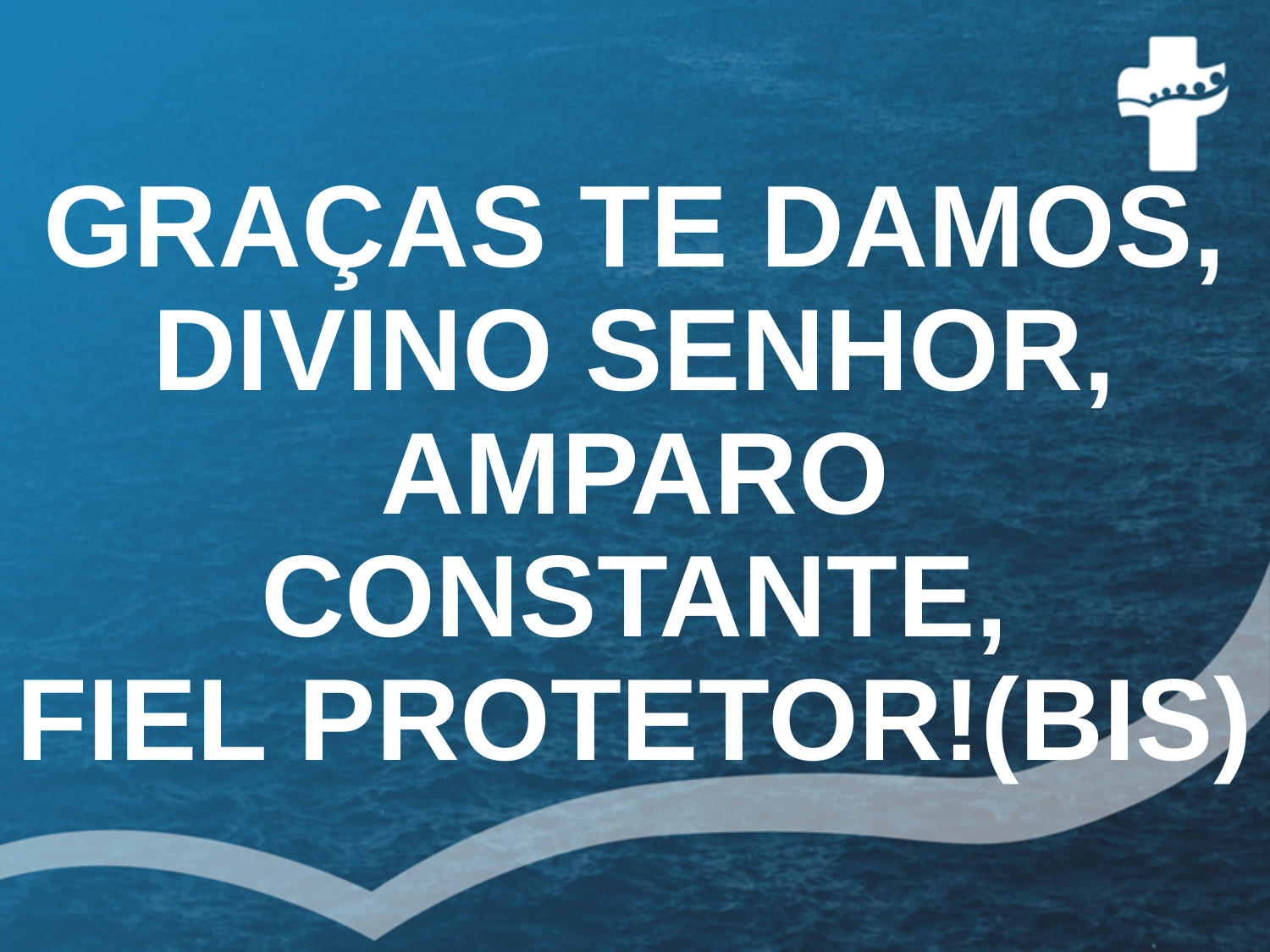

# GRAÇAS TE DAMOS, DIVINO SENHOR, AMPARO CONSTANTE, FIEL PROTETOR!(BIS)